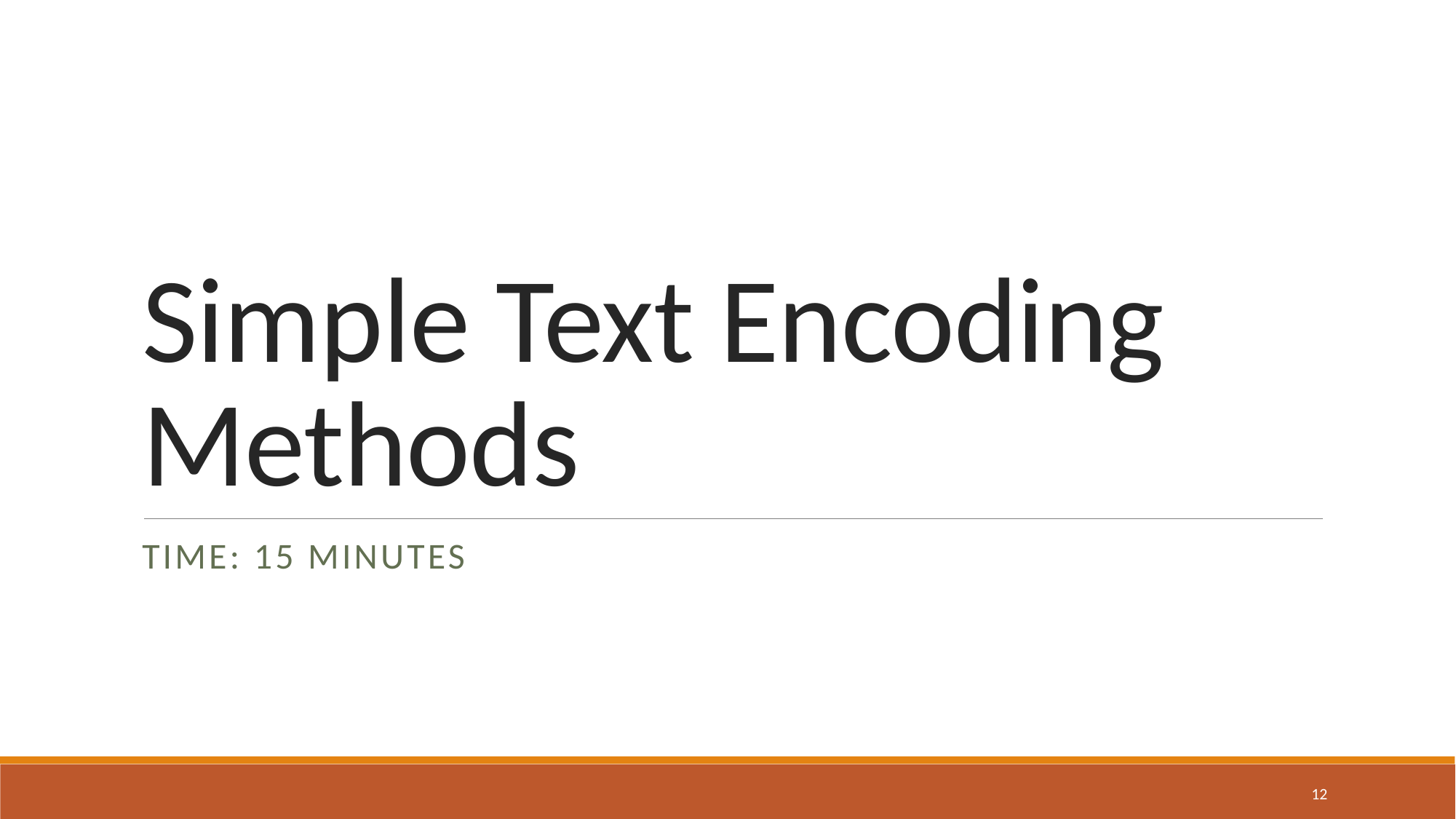

# Simple Text Encoding Methods
Time: 15 Minutes
12